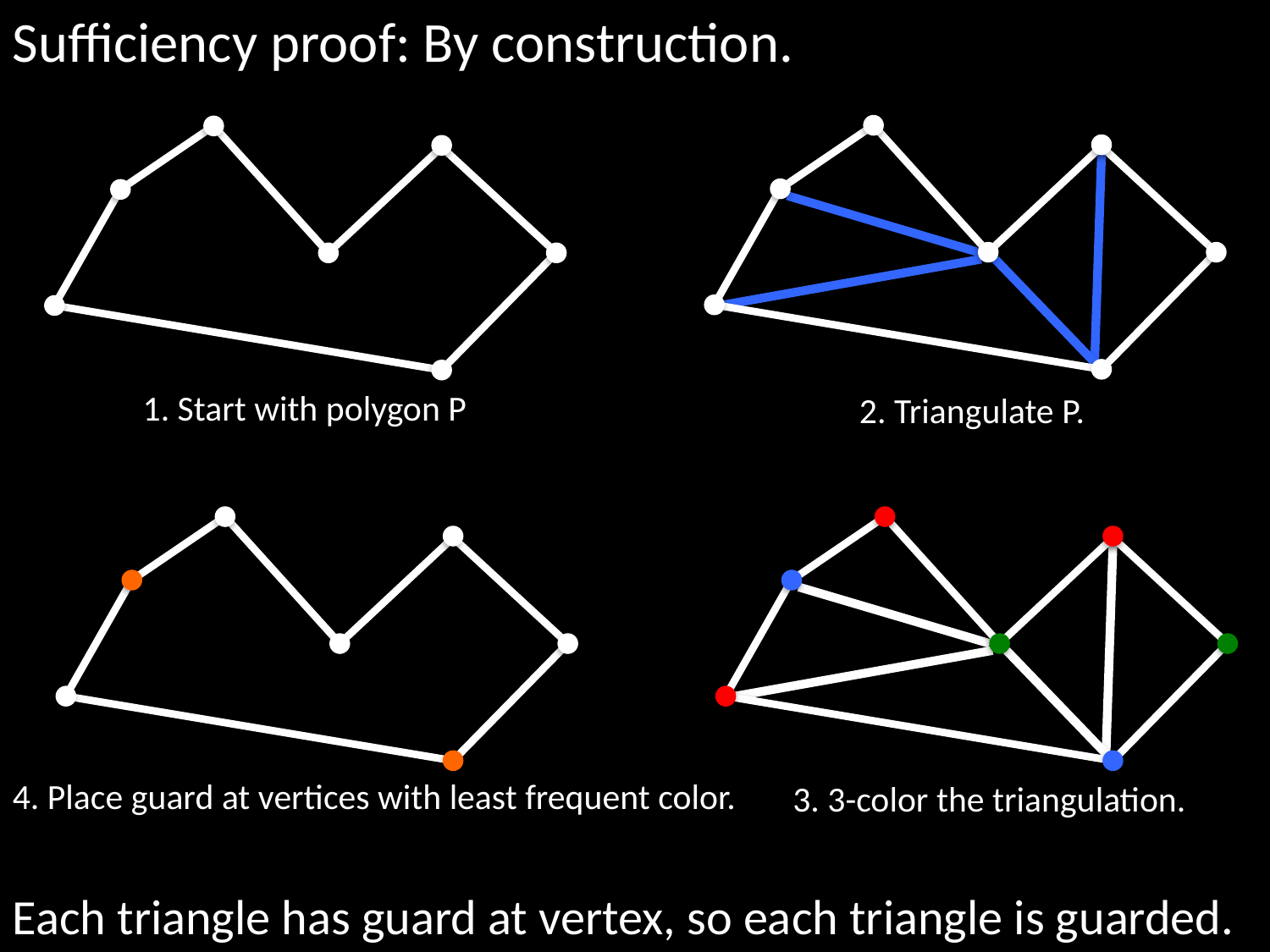

Sufficiency proof: By construction.

2. Triangulate P.

1. Start with polygon P

4. Place guard at vertices with least frequent color.

3. 3-color the triangulation.
Each triangle has guard at vertex, so each triangle is guarded.